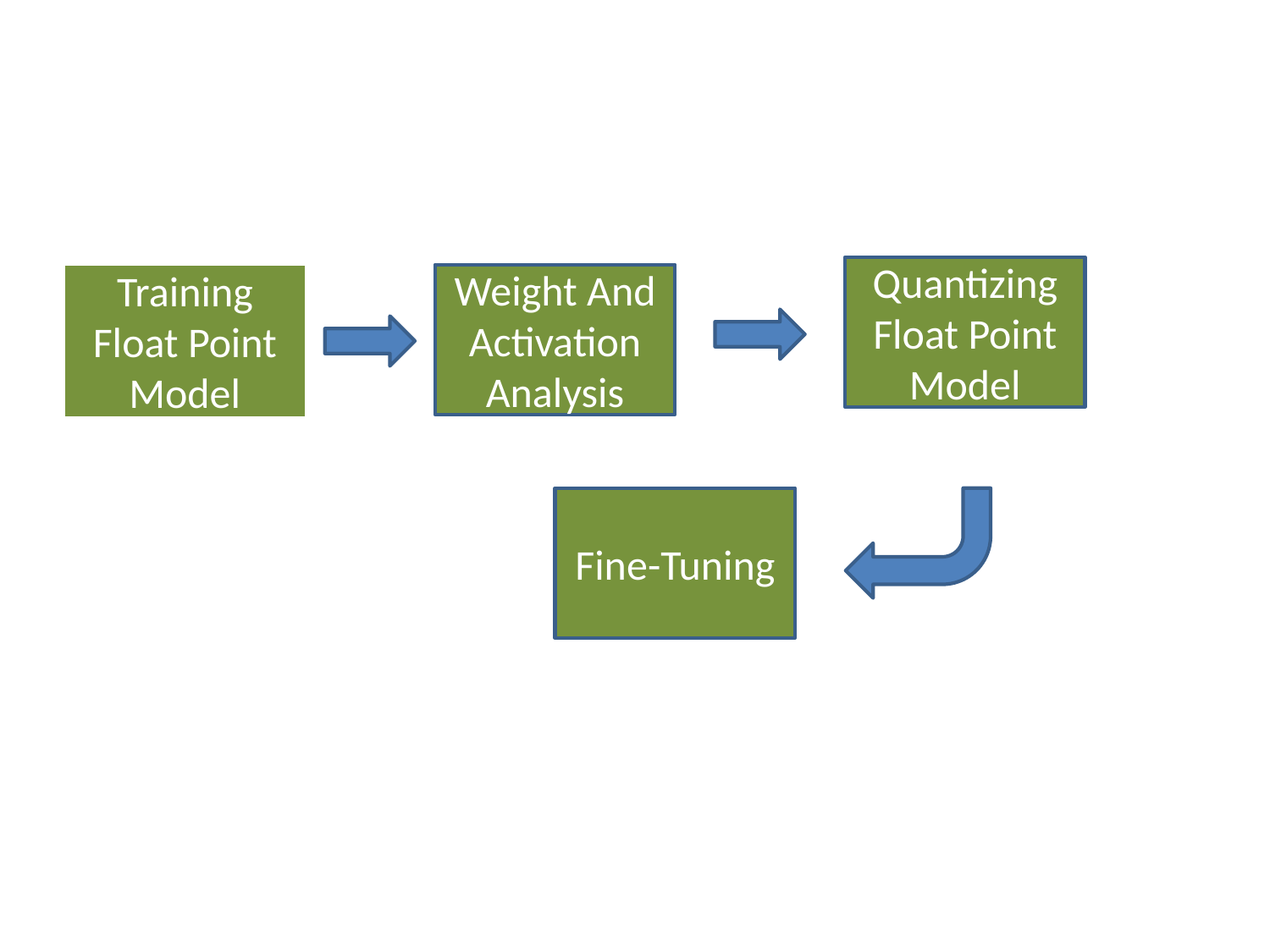

Quantizing Float Point Model
Weight And Activation Analysis
Training Float Point Model

Fine-Tuning